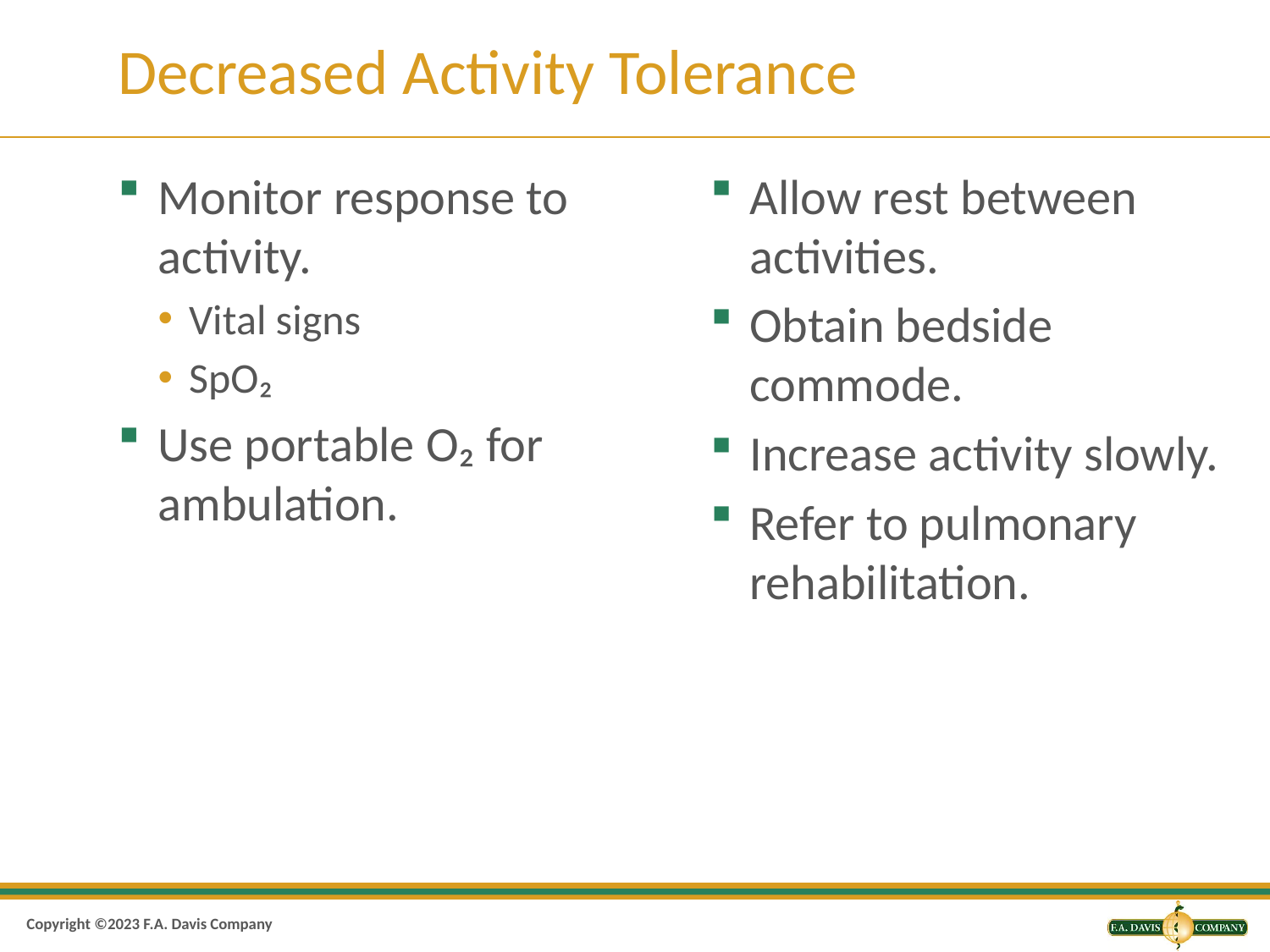

# Decreased Activity Tolerance
Monitor response to activity.
Vital signs
SpO₂
Use portable O₂ for ambulation.
Allow rest between activities.
Obtain bedside commode.
Increase activity slowly.
Refer to pulmonary rehabilitation.